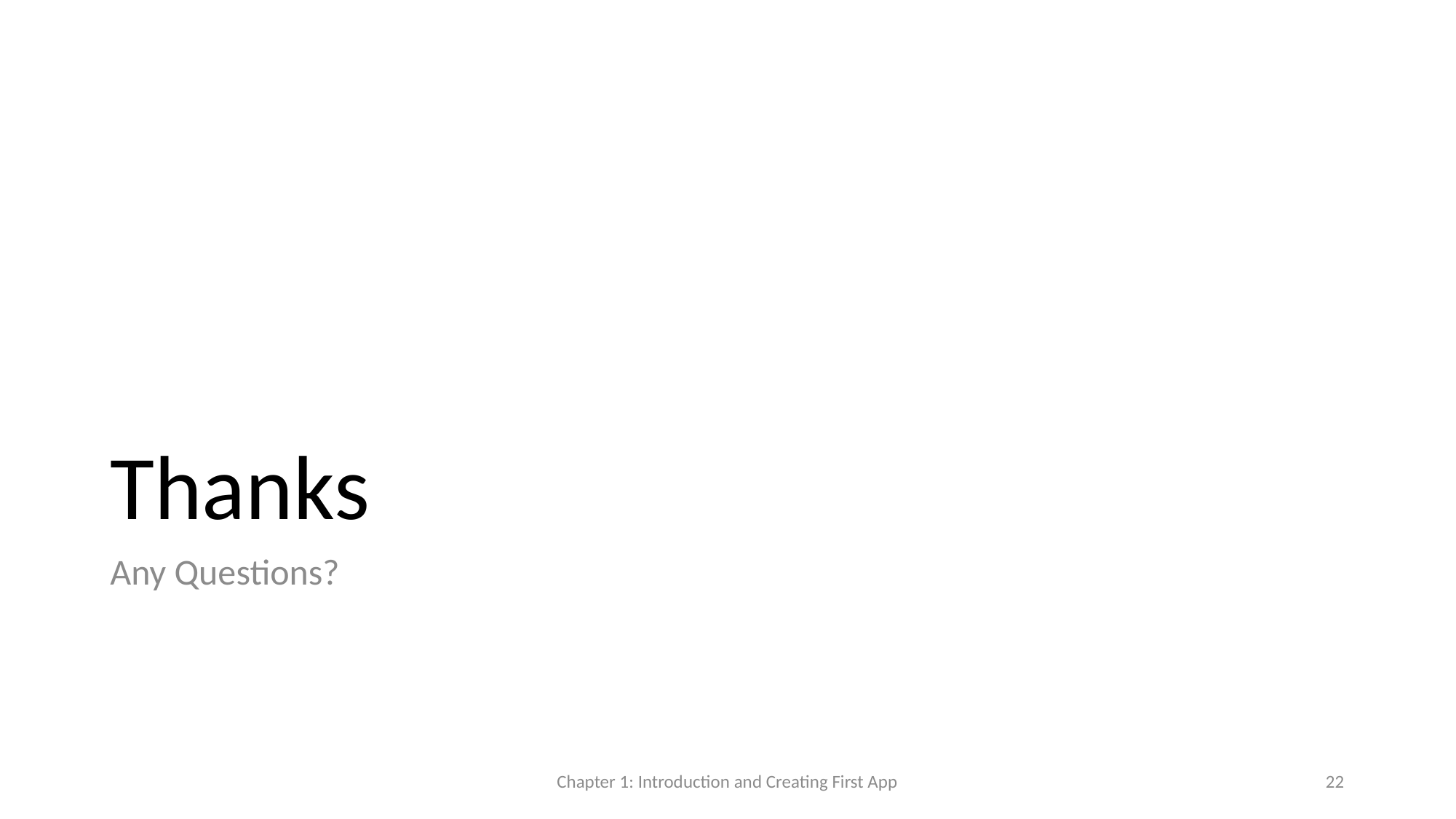

# Thanks
Any Questions?
Chapter 1: Introduction and Creating First App
22